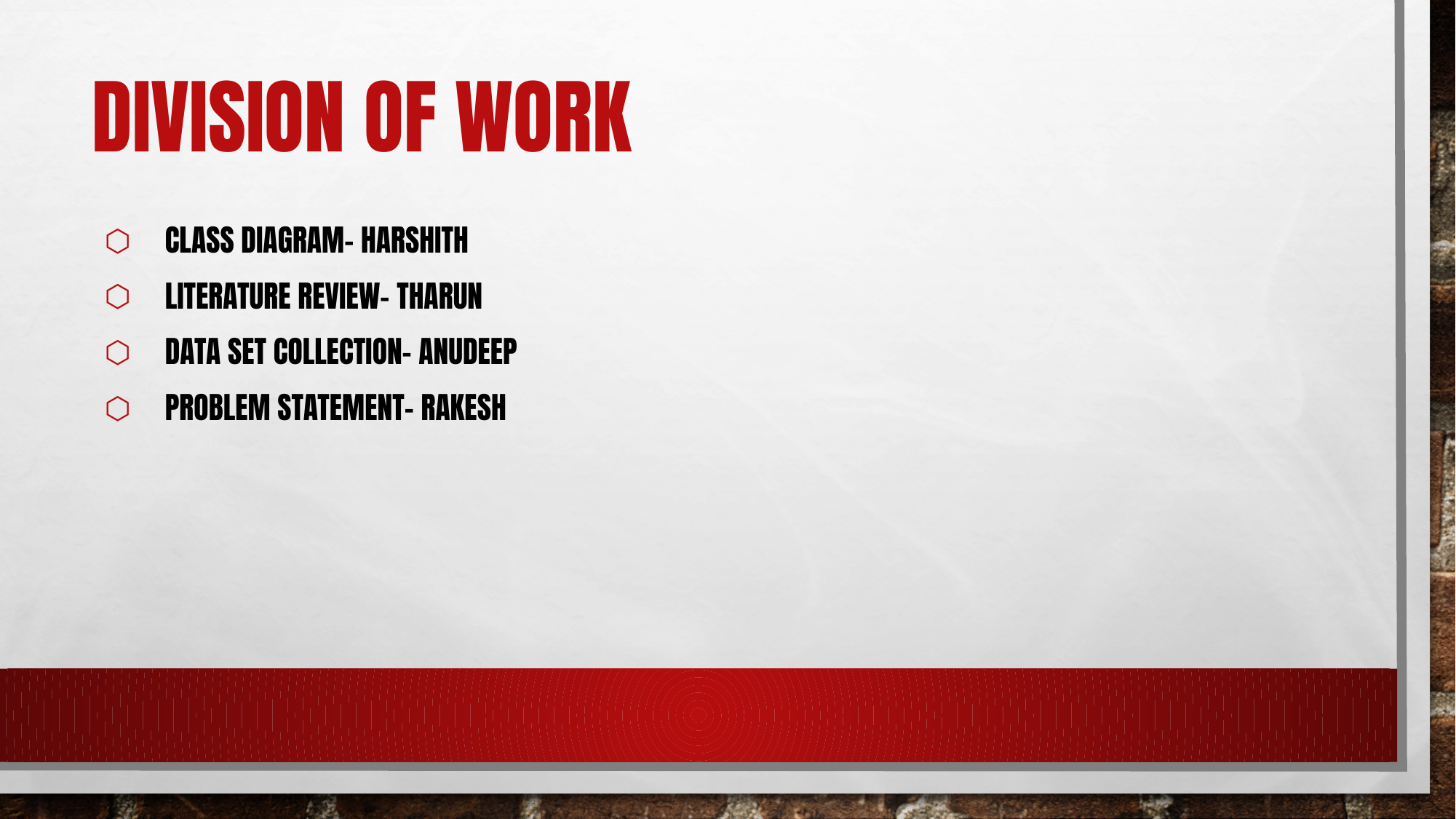

# DIVISION OF WORK
Class diagram- Harshith
Literature Review- Tharun
Data Set Collection- Anudeep
Problem Statement- Rakesh